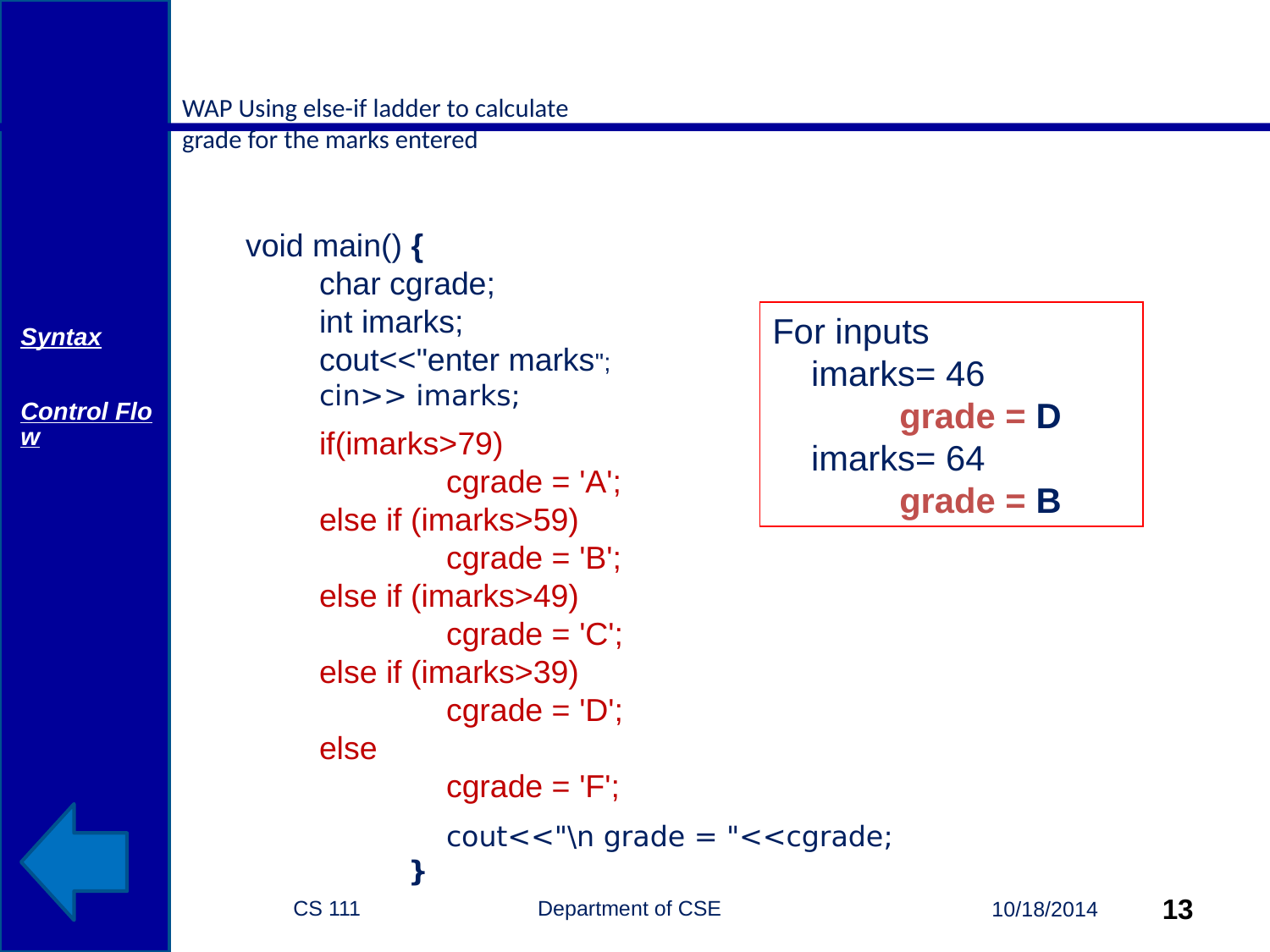

# WAP Using else-if ladder to calculate grade for the marks entered

      void main() {
	char cgrade;
	int imarks;
	cout<<"enter marks";
           	cin>> imarks;
		if(imarks>79)
	 		cgrade = 'A';
		else if (imarks>59)
			cgrade = 'B';
		else if (imarks>49)
			cgrade = 'C';
		else if (imarks>39)
			cgrade = 'D';
		else
			cgrade = 'F';
		cout<<"\n grade = "<<cgrade;
	          }
For inputs
    imarks= 46
     	grade = D
    imarks= 64
     	grade = B
Syntax

Control Flow

		if(imarks>79)
	 		cgrade = 'A';
		else if (imarks>59)
			cgrade = 'B';
		else if (imarks>49)
			cgrade = 'C';
		else if (imarks>39)
			cgrade = 'D';
		else
			cgrade = 'F';

CS 111                              Department of CSE
13
10/18/2014